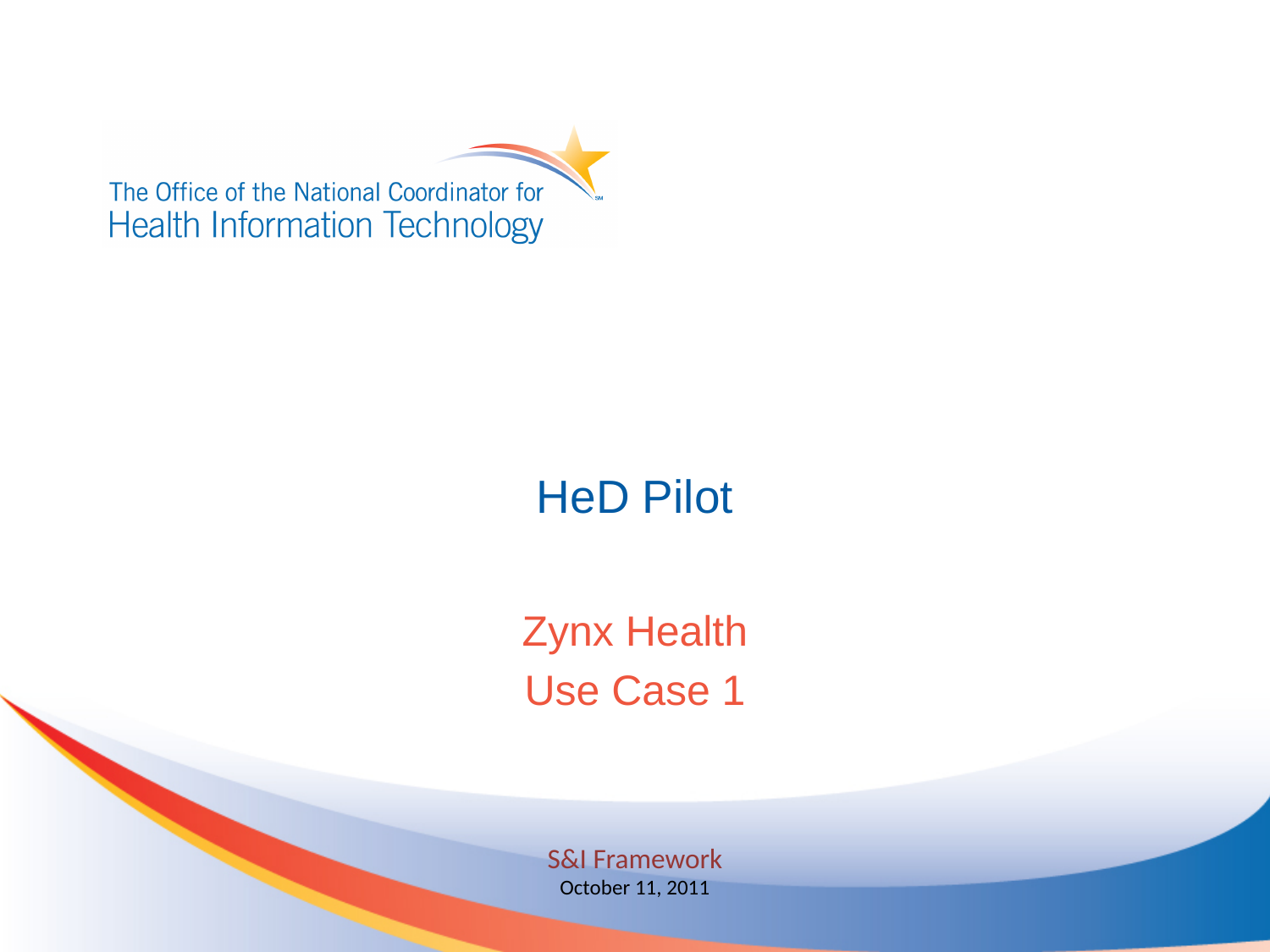

# HeD Pilot
Zynx Health
Use Case 1
S&I Framework
October 11, 2011